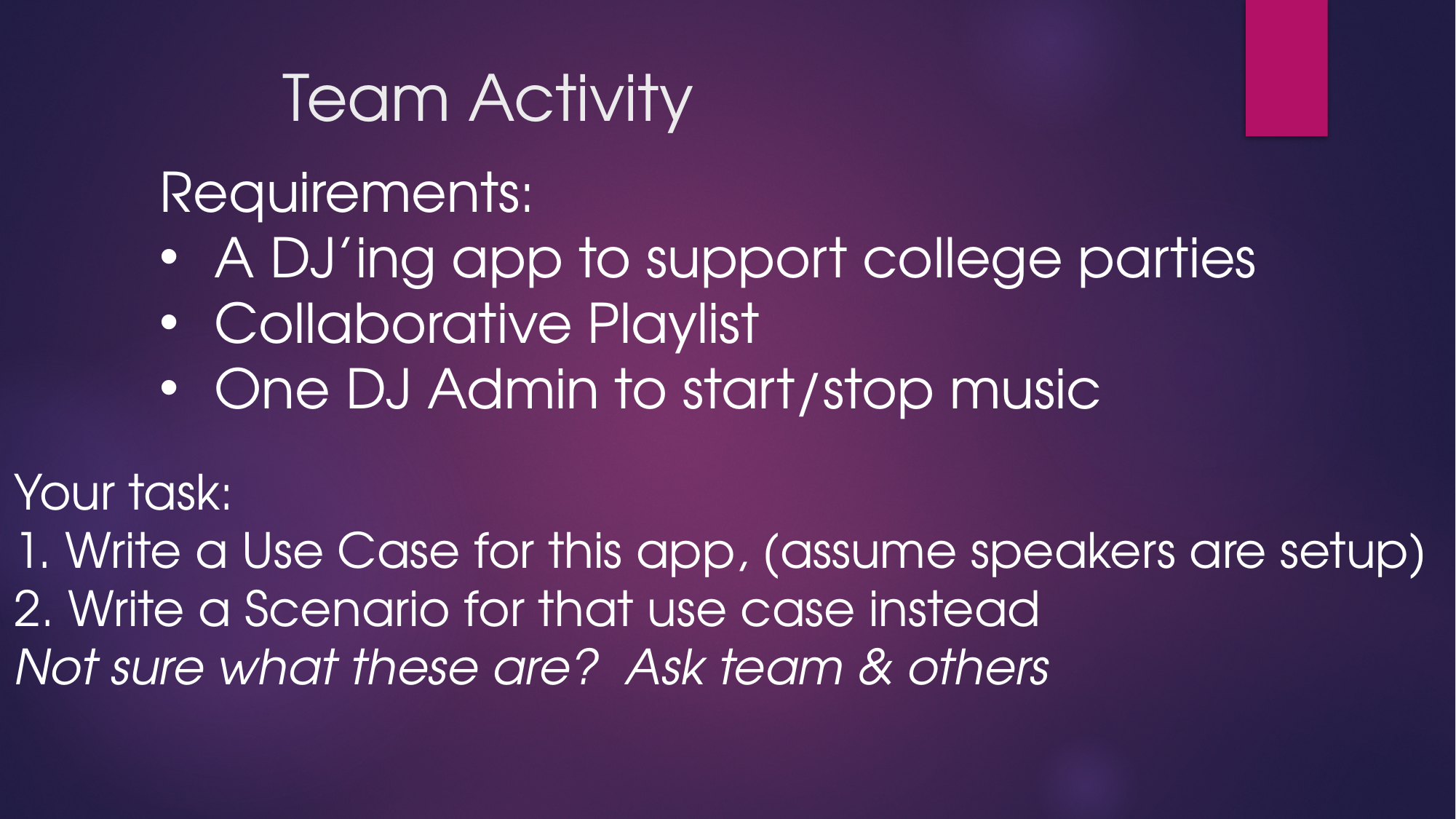

# Team Activity
Requirements:
A DJ’ing app to support college parties
Collaborative Playlist
One DJ Admin to start/stop music
Your task:
1. Write a Use Case for this app, (assume speakers are setup)
2. Write a Scenario for that use case instead
Not sure what these are?  Ask team & others